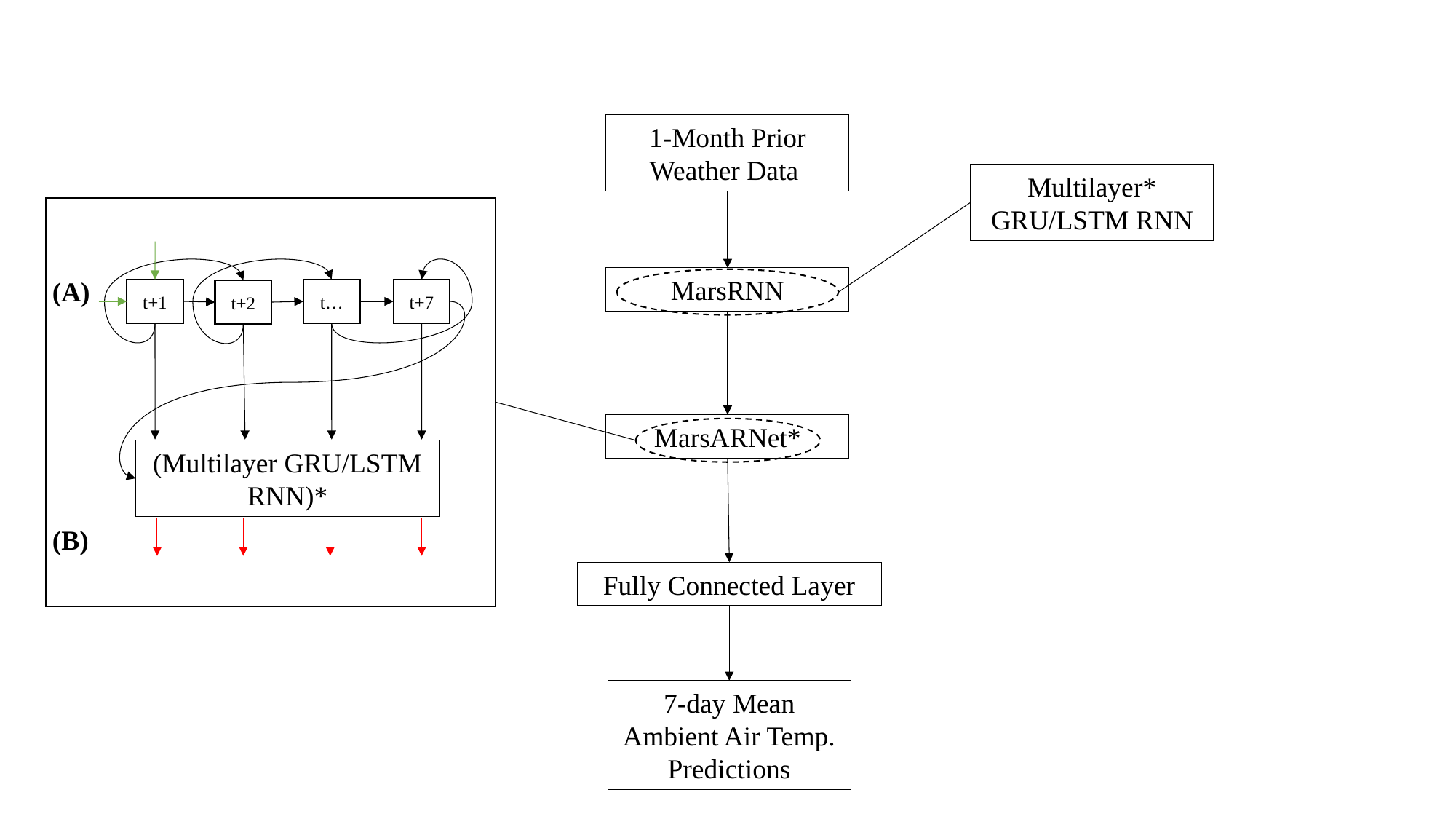

1-Month Prior Weather Data
Multilayer* GRU/LSTM RNN

MarsRNN
(A)

t+1
t…
t+7
t+2
MarsARNet*

(Multilayer GRU/LSTM RNN)*
(B)
Fully Connected Layer
7-day Mean Ambient Air Temp. Predictions